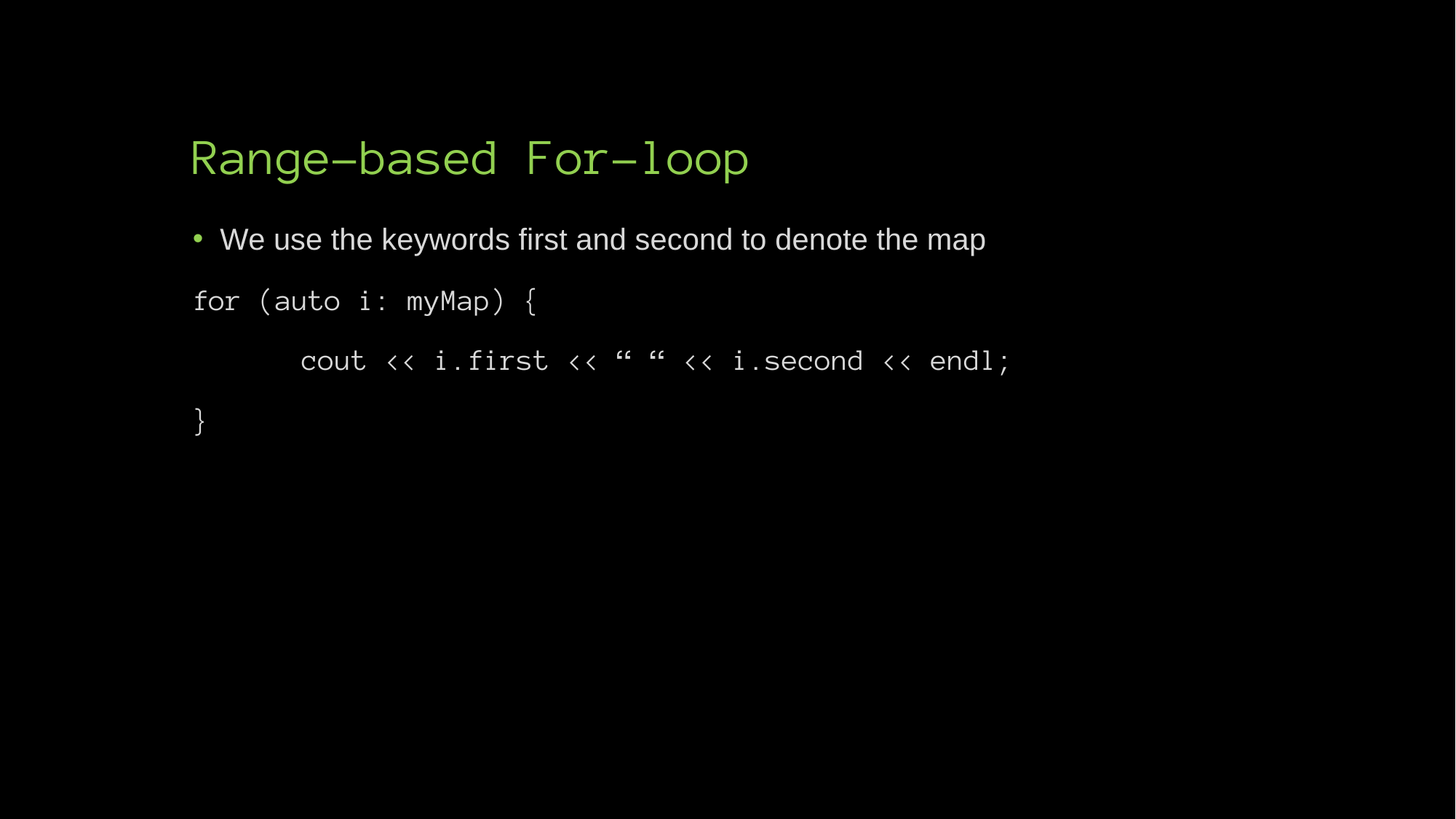

# Range-based For-loop
We use the keywords first and second to denote the map
for (auto i: myMap) {
	cout << i.first << “ “ << i.second << endl;
}